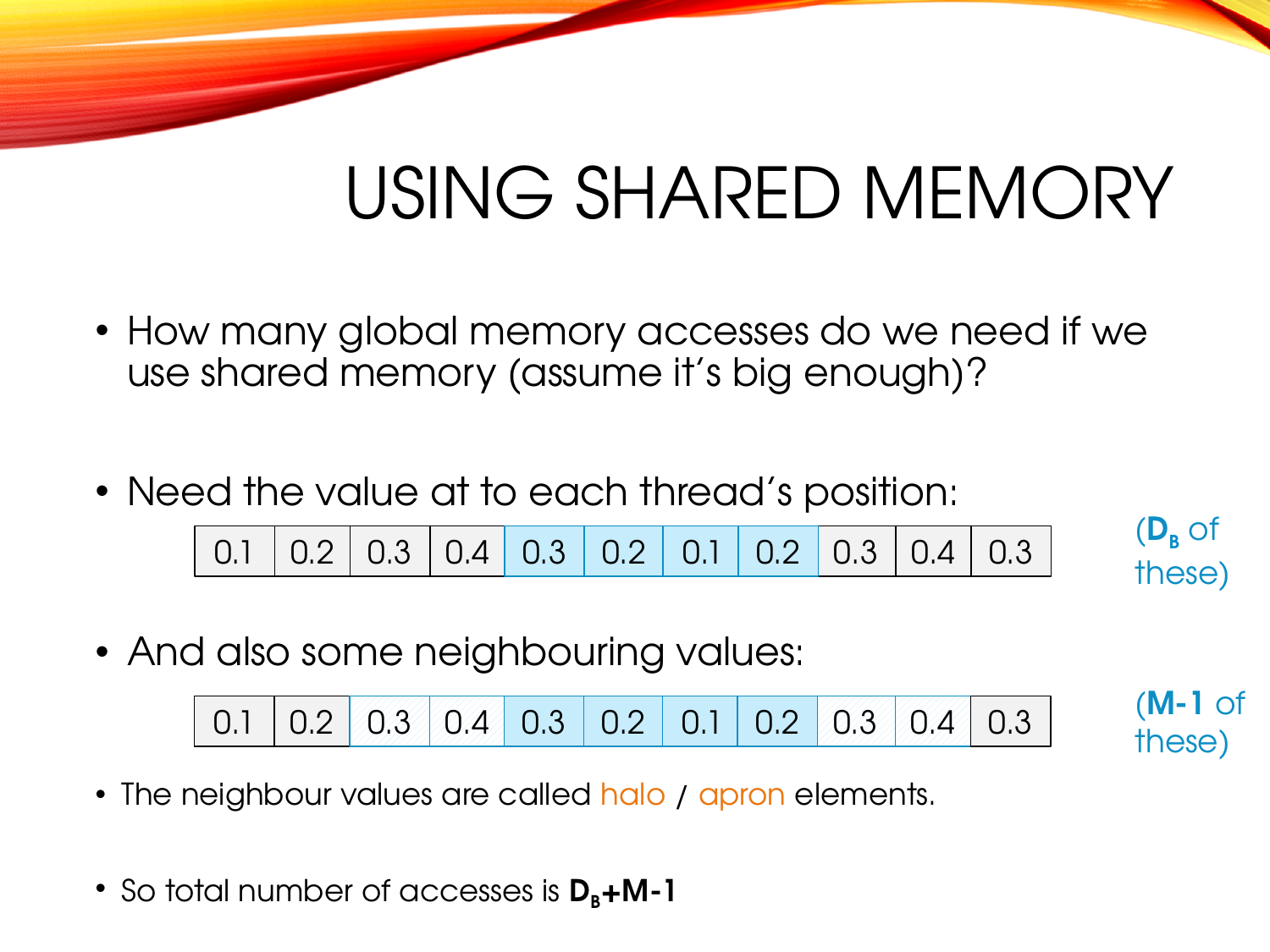

# Using shared memory
How many global memory accesses do we need if we use shared memory (assume it’s big enough)?

Need the value at to each thread’s position:
(DB of these)
0.1
0.2
0.3
0.4
0.3
0.2
0.1
0.2
0.3
0.4
0.3
And also some neighbouring values:
(M-1 of these)
0.1
0.2
0.3
0.4
0.3
0.2
0.1
0.2
0.3
0.4
0.3
The neighbour values are called halo / apron elements.

So total number of accesses is DB+M-1